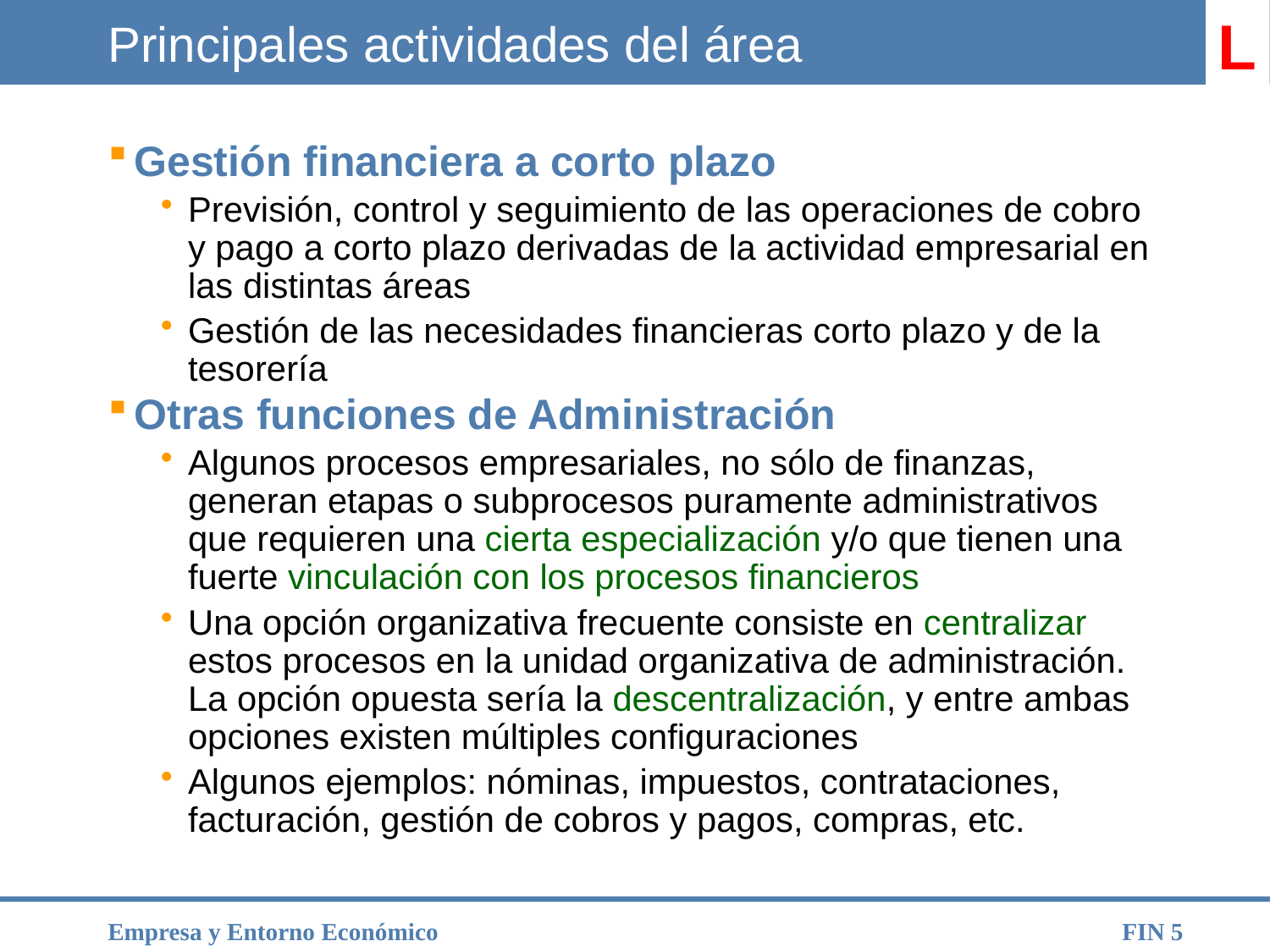

# Principales actividades del área
L
Gestión financiera a corto plazo
Previsión, control y seguimiento de las operaciones de cobro y pago a corto plazo derivadas de la actividad empresarial en las distintas áreas
Gestión de las necesidades financieras corto plazo y de la tesorería
Otras funciones de Administración
Algunos procesos empresariales, no sólo de finanzas, generan etapas o subprocesos puramente administrativos que requieren una cierta especialización y/o que tienen una fuerte vinculación con los procesos financieros
Una opción organizativa frecuente consiste en centralizar estos procesos en la unidad organizativa de administración. La opción opuesta sería la descentralización, y entre ambas opciones existen múltiples configuraciones
Algunos ejemplos: nóminas, impuestos, contrataciones, facturación, gestión de cobros y pagos, compras, etc.